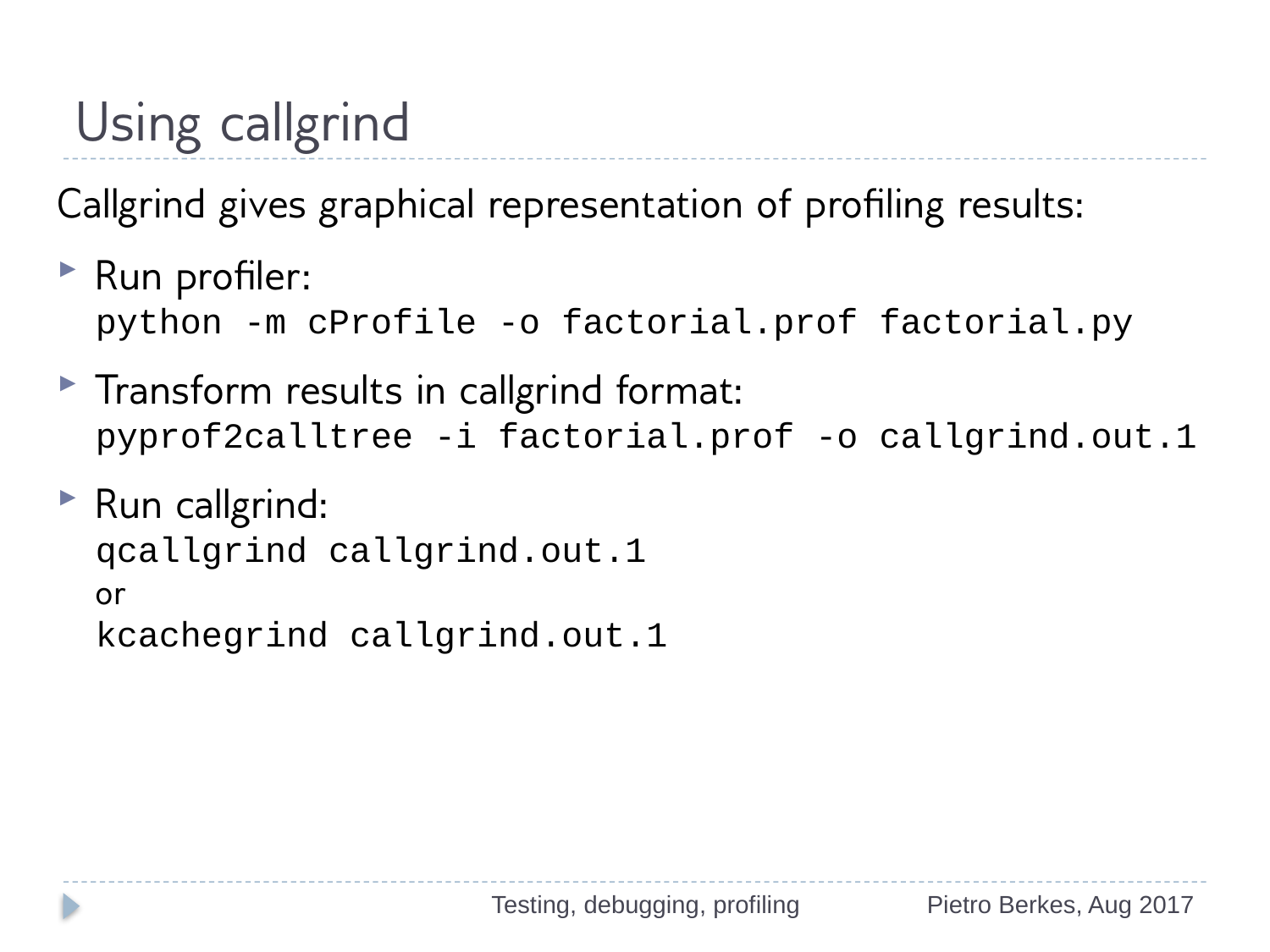

# Using callgrind
Callgrind gives graphical representation of profiling results:
Run profiler:
python -m cProfile -o factorial.prof factorial.py
Transform results in callgrind format:
pyprof2calltree -i factorial.prof -o callgrind.out.1
Run callgrind:
qcallgrind callgrind.out.1
or
kcachegrind callgrind.out.1

Testing, debugging, profiling
Pietro Berkes, Aug 2017